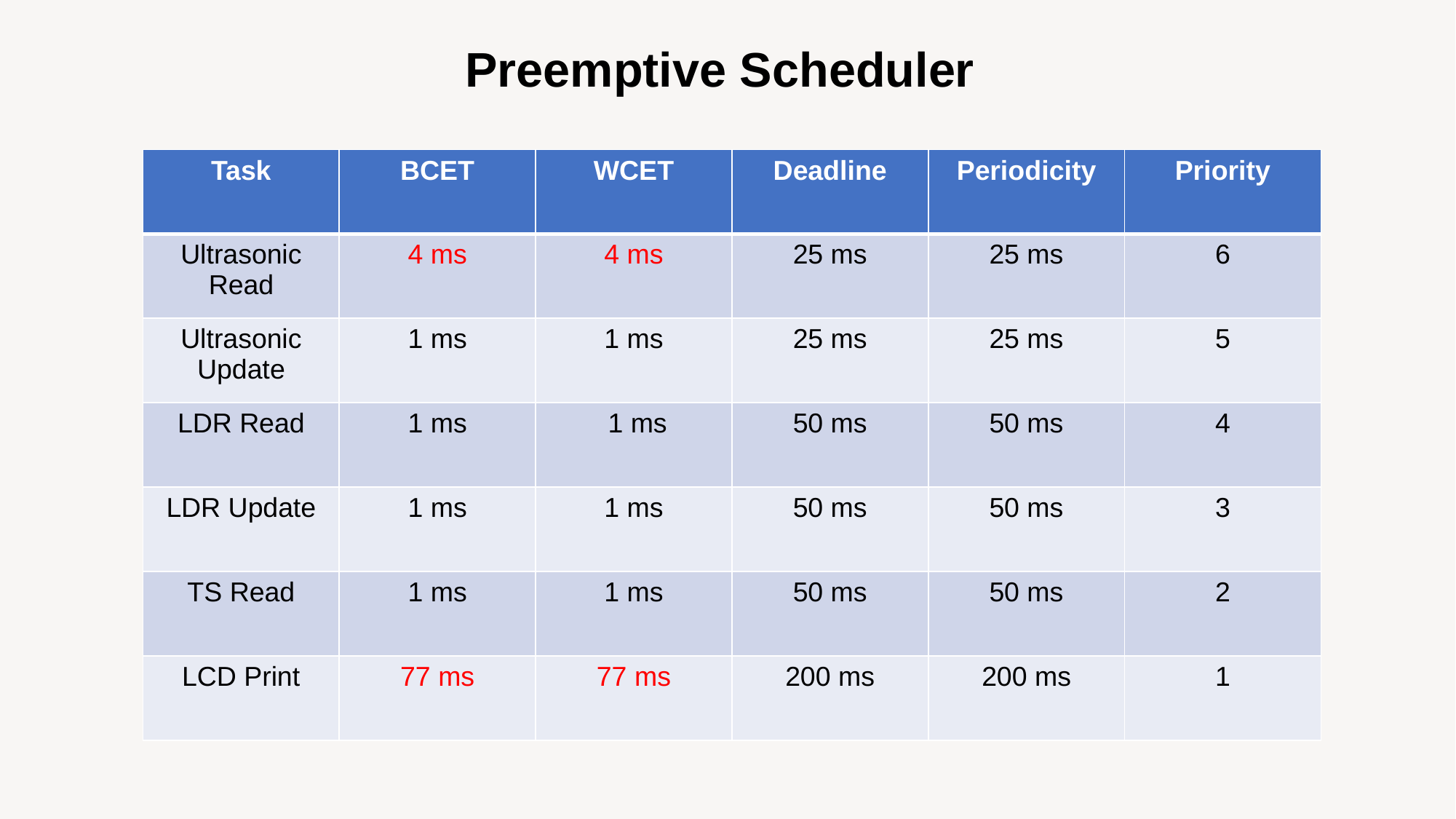

Preemptive Scheduler
| Task | BCET | WCET | Deadline | Periodicity | Priority |
| --- | --- | --- | --- | --- | --- |
| Ultrasonic Read | 4 ms | 4 ms | 25 ms | 25 ms | 6 |
| Ultrasonic Update | 1 ms | 1 ms | 25 ms | 25 ms | 5 |
| LDR Read | 1 ms | 1 ms | 50 ms | 50 ms | 4 |
| LDR Update | 1 ms | 1 ms | 50 ms | 50 ms | 3 |
| TS Read | 1 ms | 1 ms | 50 ms | 50 ms | 2 |
| LCD Print | 77 ms | 77 ms | 200 ms | 200 ms | 1 |